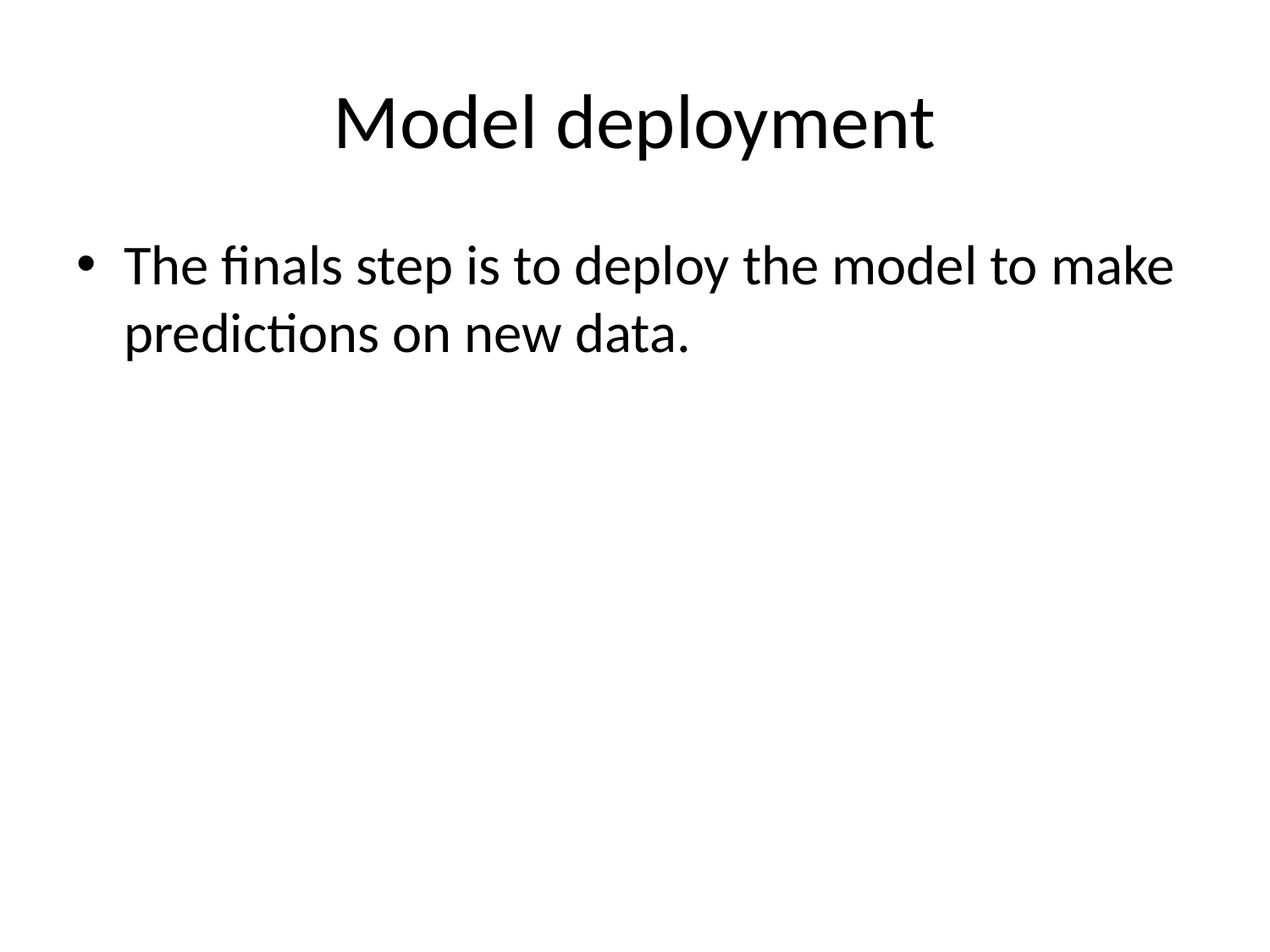

# Model deployment
The finals step is to deploy the model to make predictions on new data.